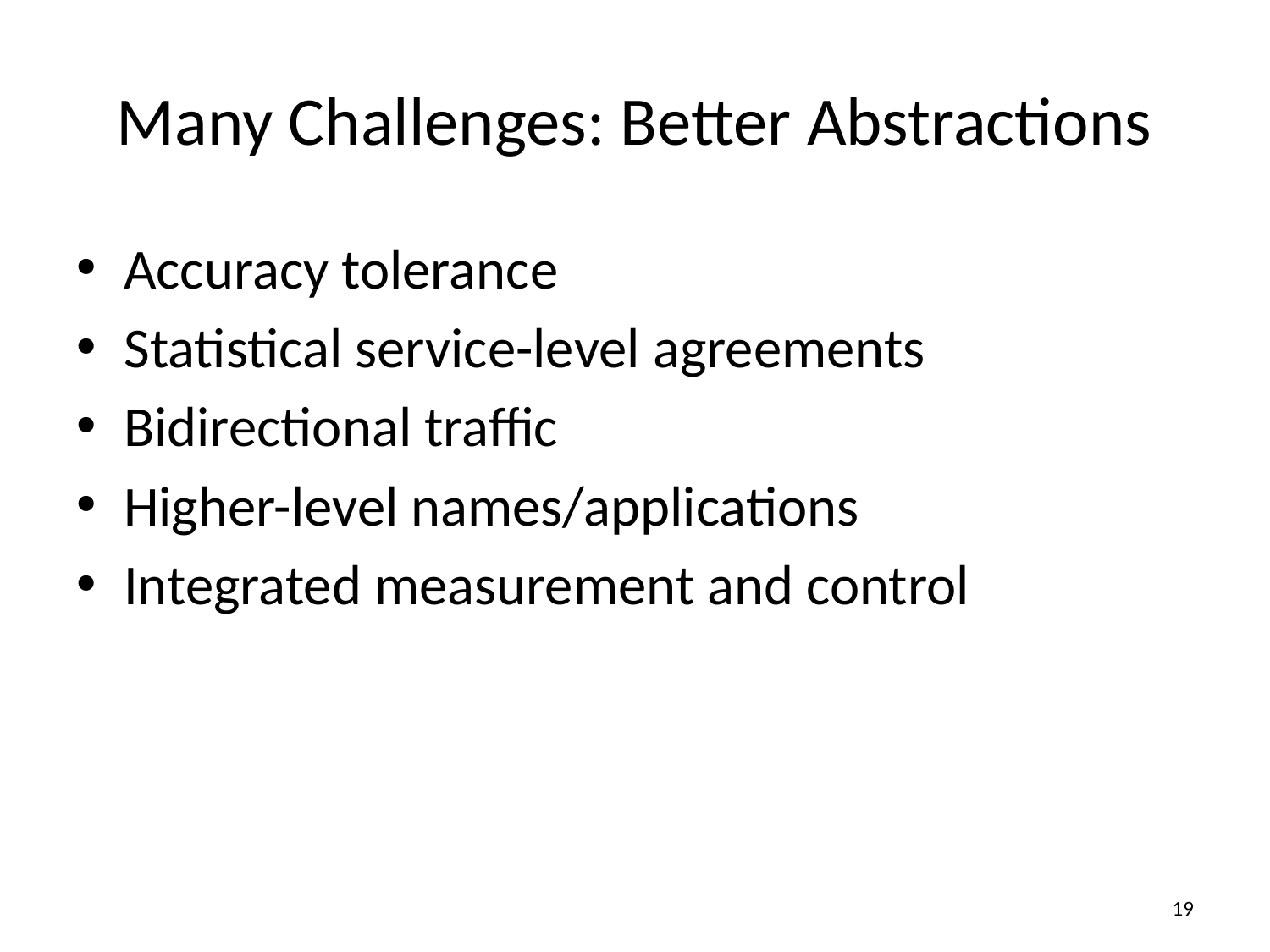

# Many Challenges: Better Abstractions
Accuracy tolerance
Statistical service-level agreements
Bidirectional traffic
Higher-level names/applications
Integrated measurement and control
19